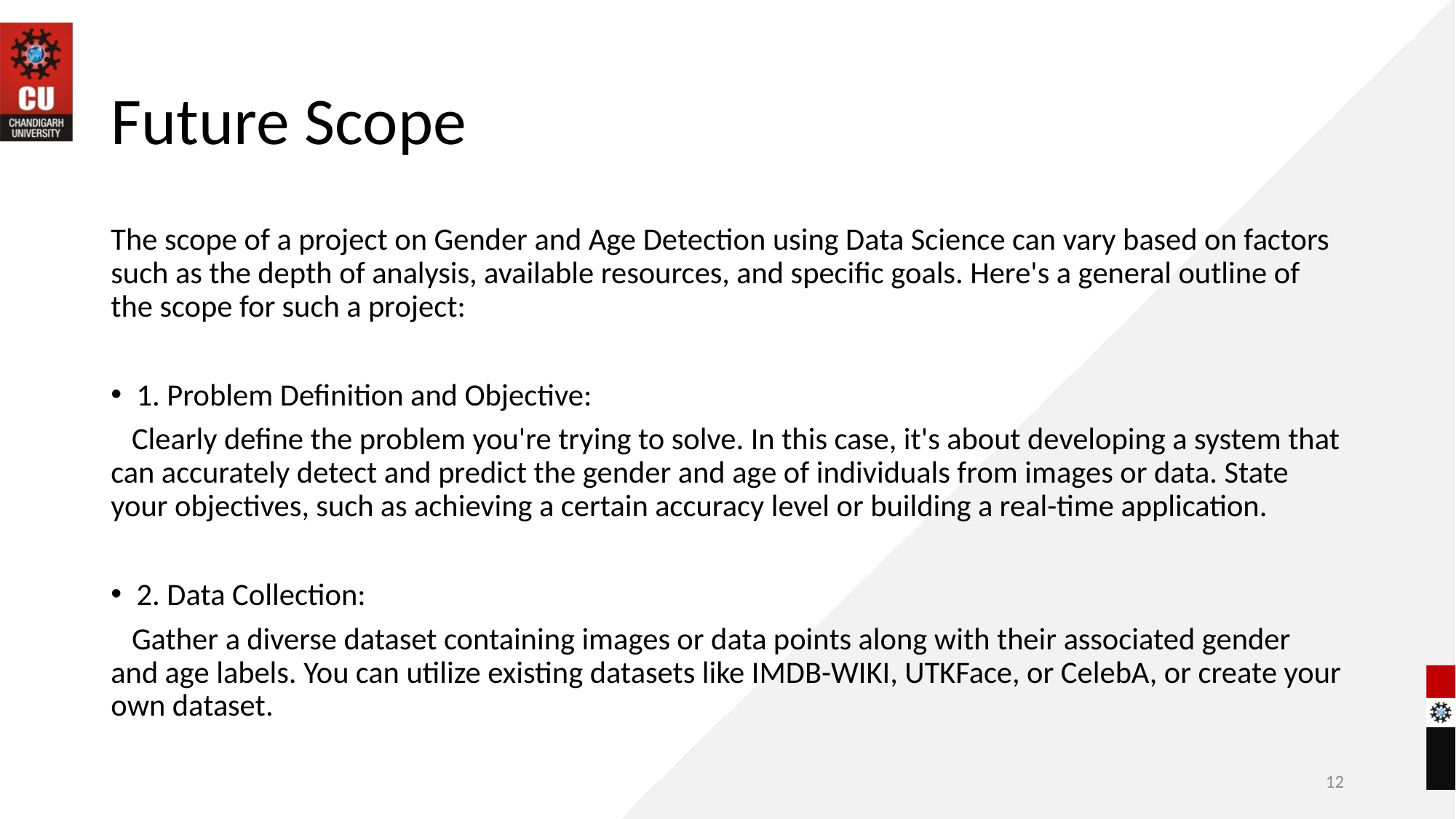

# Future Scope
The scope of a project on Gender and Age Detection using Data Science can vary based on factors such as the depth of analysis, available resources, and specific goals. Here's a general outline of the scope for such a project:

1. Problem Definition and Objective:
   Clearly define the problem you're trying to solve. In this case, it's about developing a system that can accurately detect and predict the gender and age of individuals from images or data. State your objectives, such as achieving a certain accuracy level or building a real-time application.

2. Data Collection:
   Gather a diverse dataset containing images or data points along with their associated gender and age labels. You can utilize existing datasets like IMDB-WIKI, UTKFace, or CelebA, or create your own dataset.

12